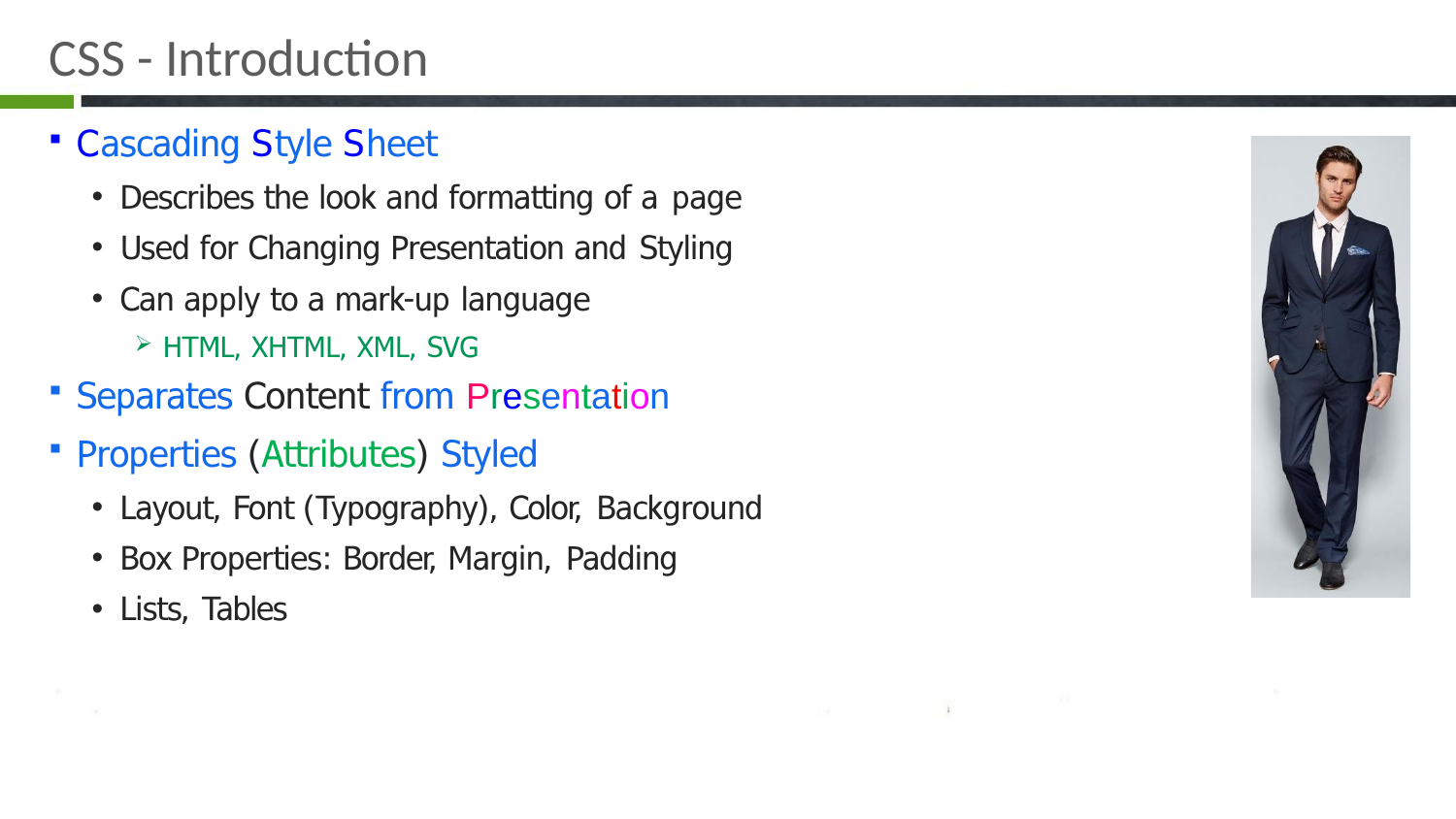

# CSS - Introduction
Cascading Style Sheet
Describes the look and formatting of a page
Used for Changing Presentation and Styling
Can apply to a mark-up language
HTML, XHTML, XML, SVG
Separates Content from Presentation
Properties (Attributes) Styled
Layout, Font (Typography), Color, Background
Box Properties: Border, Margin, Padding
Lists, Tables